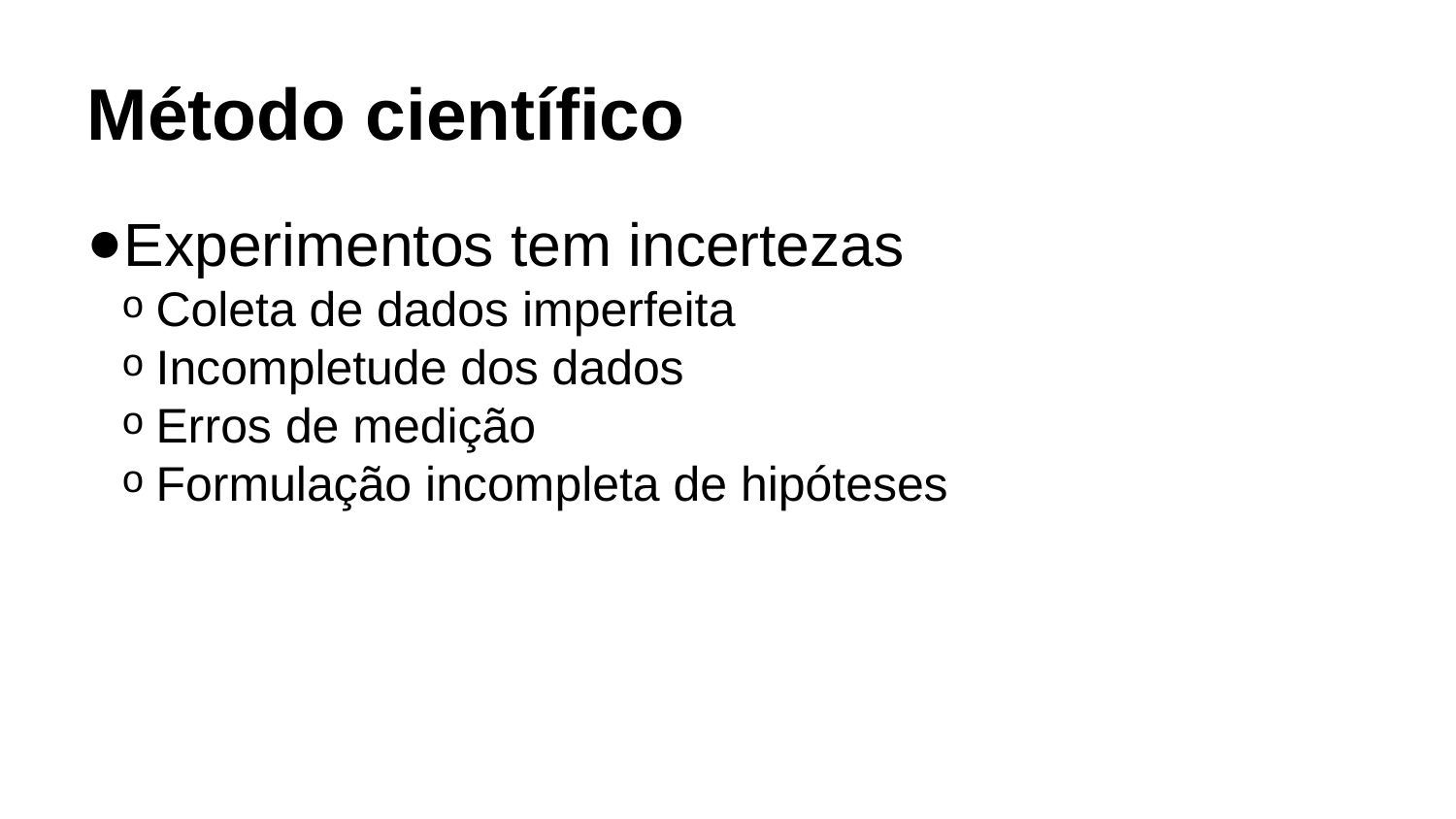

Método científico
Experimentos tem incertezas
Coleta de dados imperfeita
Incompletude dos dados
Erros de medição
Formulação incompleta de hipóteses